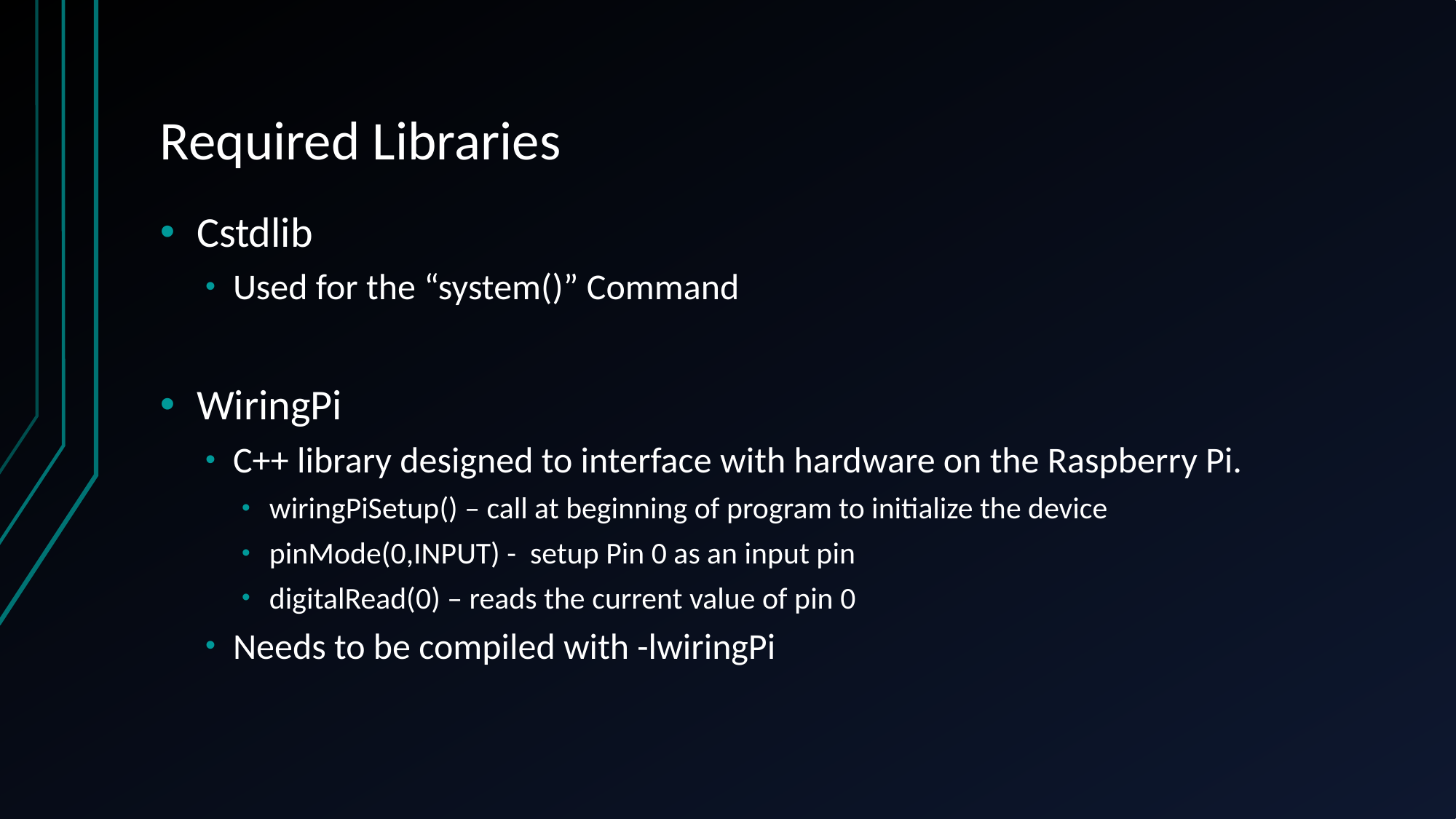

# Required Libraries
Cstdlib
Used for the “system()” Command

WiringPi
C++ library designed to interface with hardware on the Raspberry Pi.
wiringPiSetup() – call at beginning of program to initialize the device
pinMode(0,INPUT) -  setup Pin 0 as an input pin
digitalRead(0) – reads the current value of pin 0
Needs to be compiled with -lwiringPi